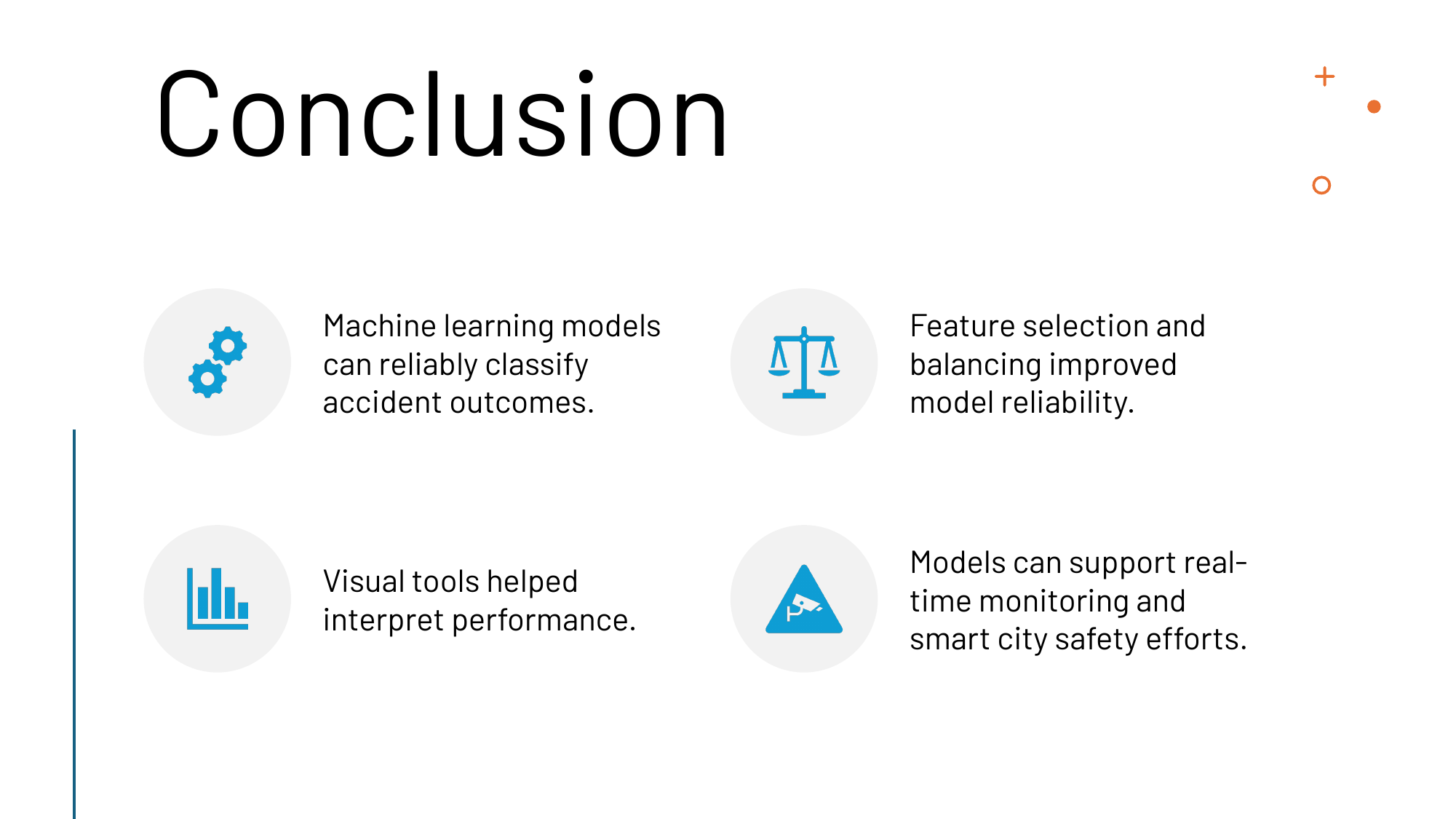

# Conclusion

Machine learning models can reliably classify accident outcomes.
Feature selection and balancing improved model reliability.
Visual tools helped interpret performance.
Models can support real-time monitoring and smart city safety efforts.